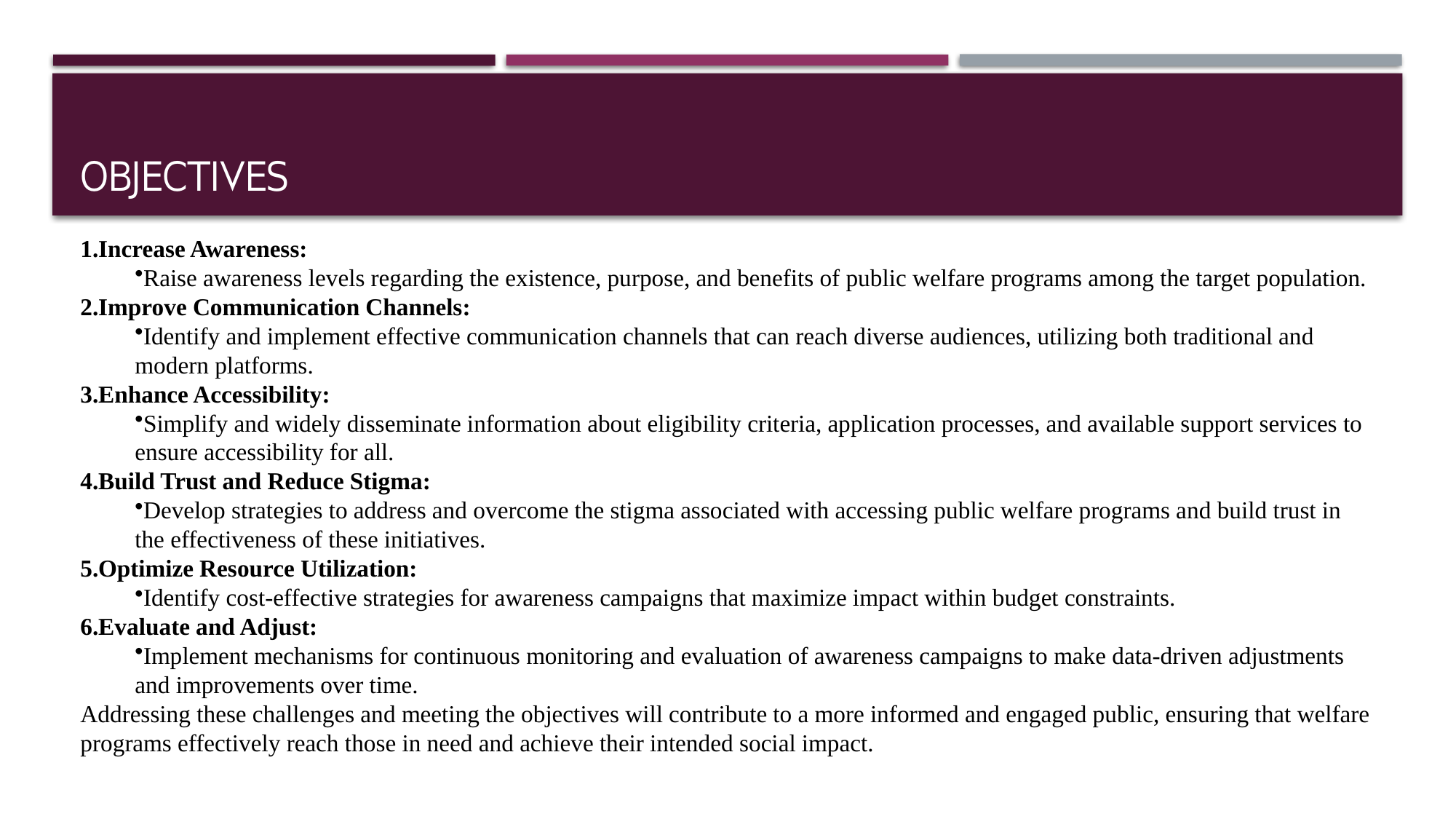

# objectives

Increase Awareness:
Raise awareness levels regarding the existence, purpose, and benefits of public welfare programs among the target population.
Improve Communication Channels:
Identify and implement effective communication channels that can reach diverse audiences, utilizing both traditional and modern platforms.
Enhance Accessibility:
Simplify and widely disseminate information about eligibility criteria, application processes, and available support services to ensure accessibility for all.
Build Trust and Reduce Stigma:
Develop strategies to address and overcome the stigma associated with accessing public welfare programs and build trust in the effectiveness of these initiatives.
Optimize Resource Utilization:
Identify cost-effective strategies for awareness campaigns that maximize impact within budget constraints.
Evaluate and Adjust:
Implement mechanisms for continuous monitoring and evaluation of awareness campaigns to make data-driven adjustments and improvements over time.
Addressing these challenges and meeting the objectives will contribute to a more informed and engaged public, ensuring that welfare programs effectively reach those in need and achieve their intended social impact.